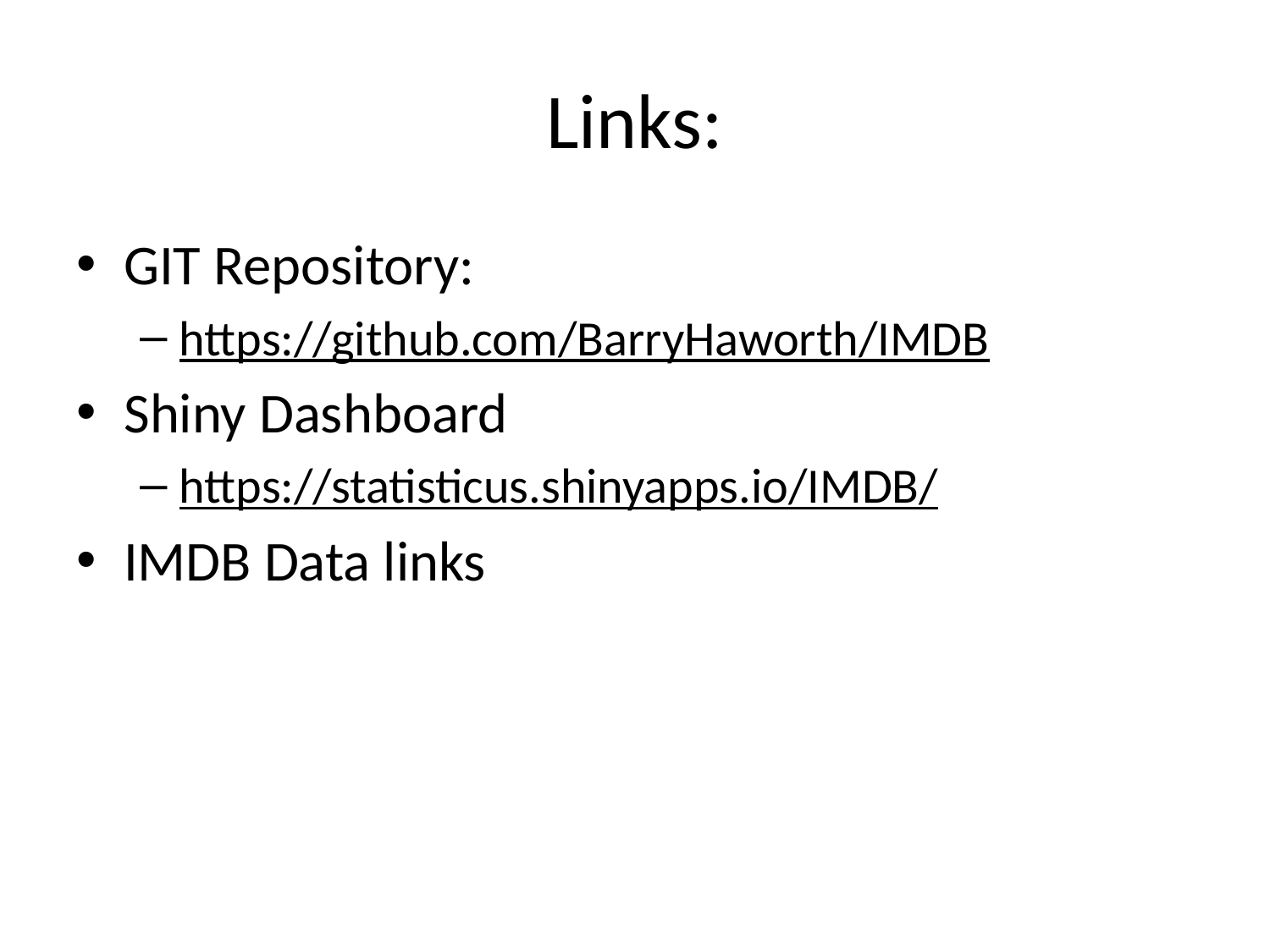

# Links:
GIT Repository:
https://github.com/BarryHaworth/IMDB
Shiny Dashboard
https://statisticus.shinyapps.io/IMDB/
IMDB Data links